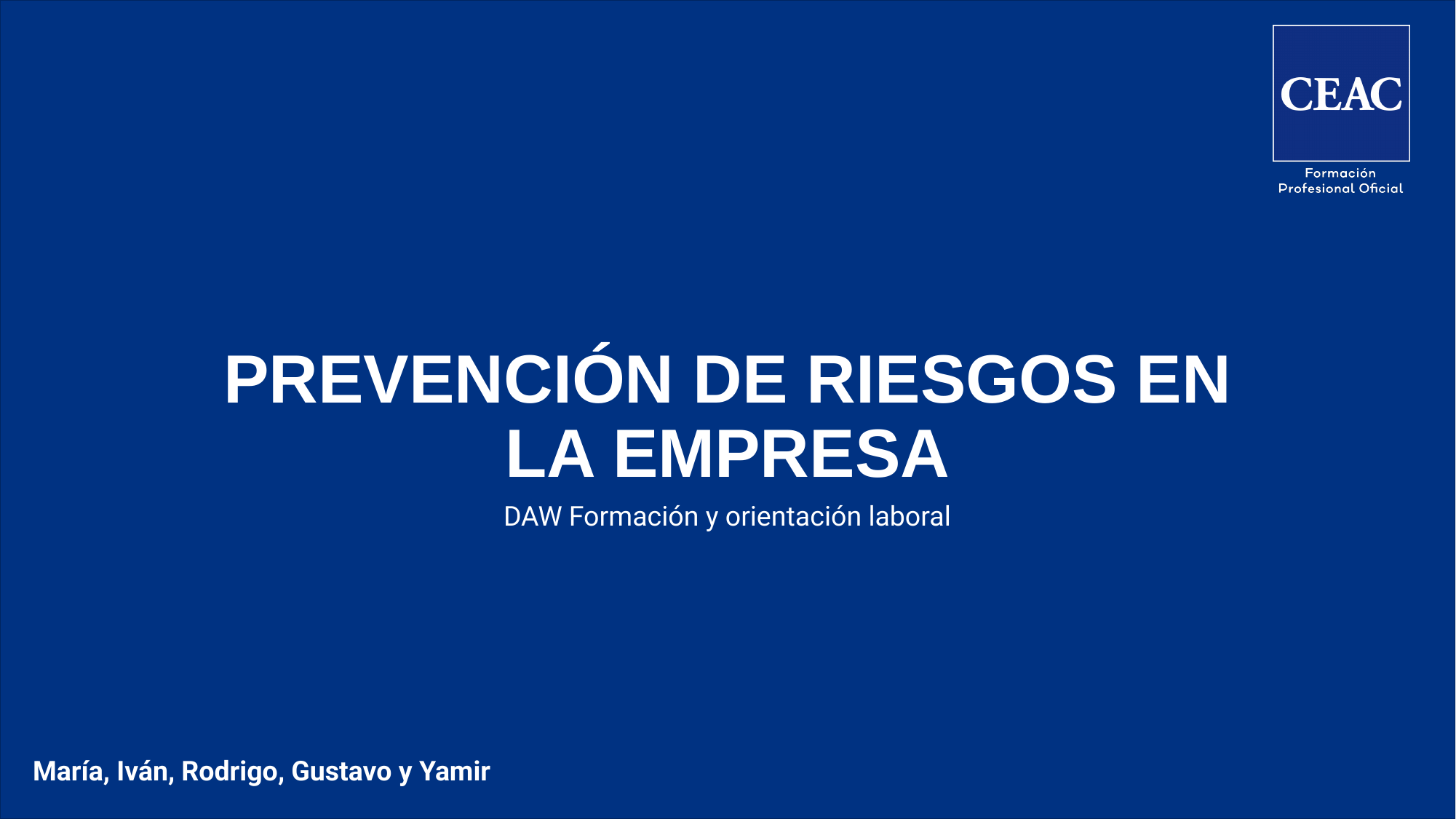

# PREVENCIÓN DE RIESGOS EN LA EMPRESA
DAW Formación y orientación laboral
María, Iván, Rodrigo, Gustavo y Yamir